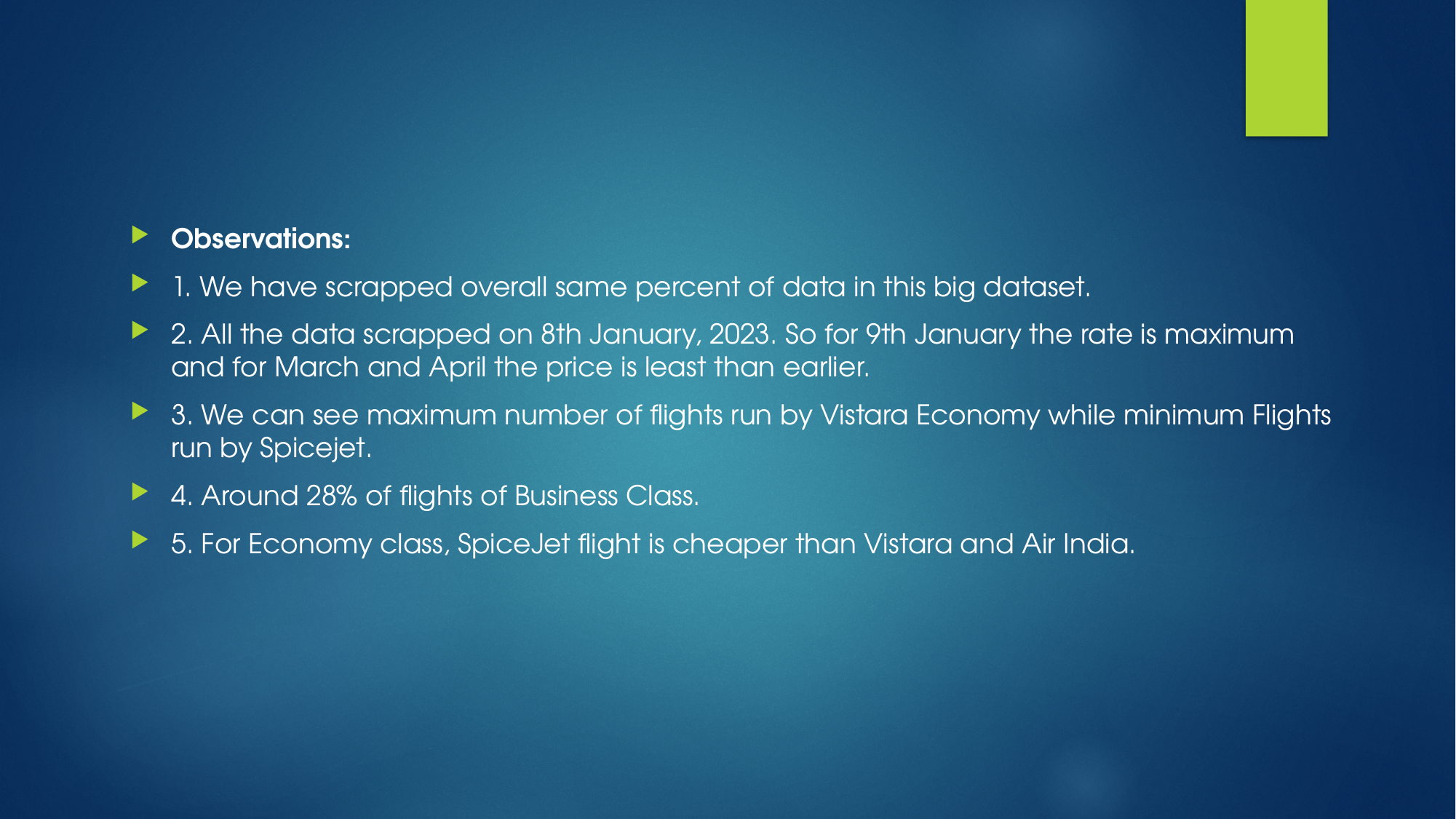

Observations:
1. We have scrapped overall same percent of data in this big dataset.
2. All the data scrapped on 8th January, 2023. So for 9th January the rate is maximum and for March and April the price is least than earlier.
3. We can see maximum number of flights run by Vistara Economy while minimum Flights run by Spicejet.
4. Around 28% of flights of Business Class.
5. For Economy class, SpiceJet flight is cheaper than Vistara and Air India.